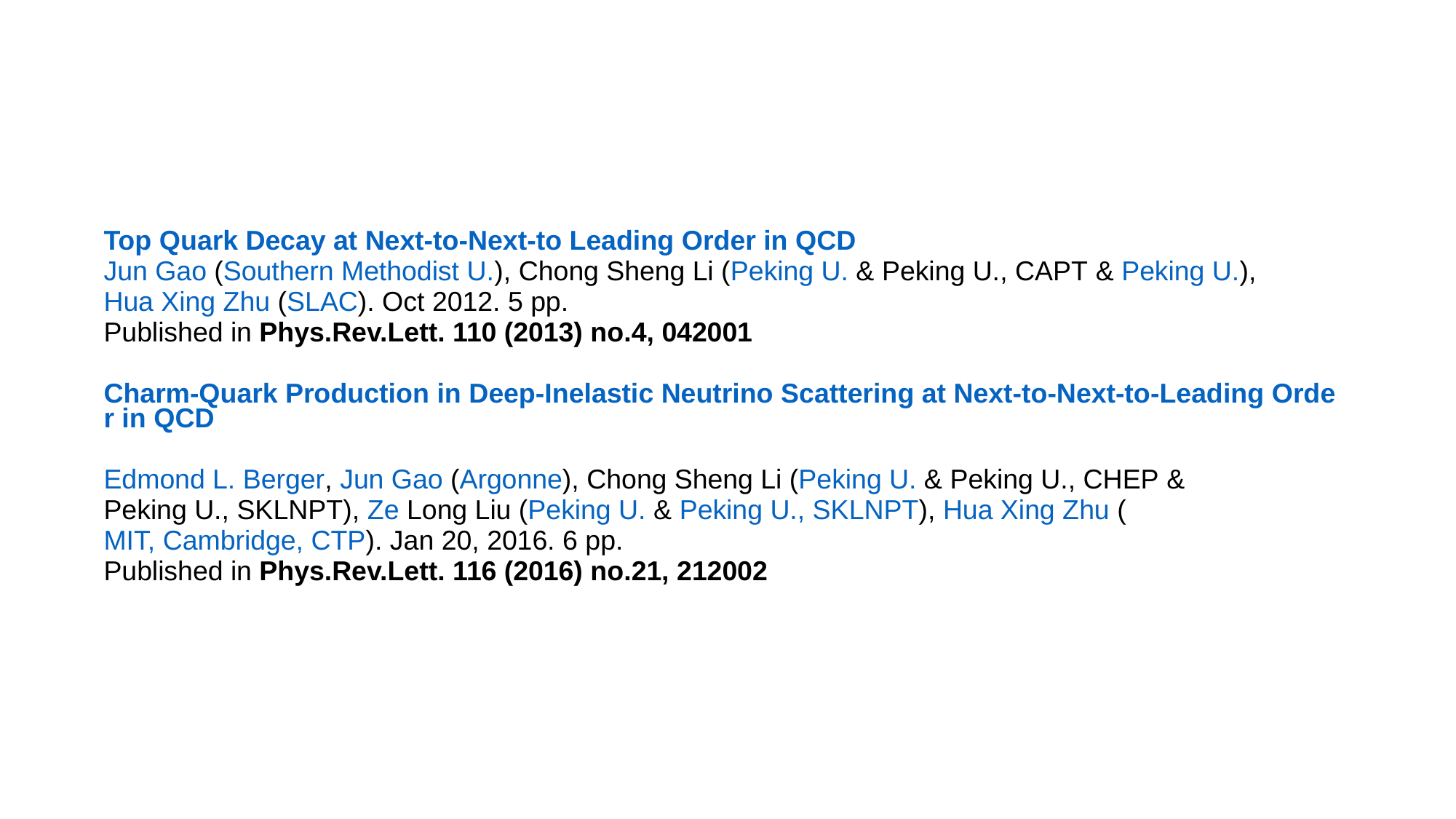

| Top Quark Decay at Next-to-Next-to Leading Order in QCD  Jun Gao (Southern Methodist U.), Chong Sheng Li (Peking U. & Peking U., CAPT & Peking U.), Hua Xing Zhu (SLAC). Oct 2012. 5 pp.  Published in Phys.Rev.Lett. 110 (2013) no.4, 042001  Charm-Quark Production in Deep-Inelastic Neutrino Scattering at Next-to-Next-to-Leading Order in QCD  Edmond L. Berger, Jun Gao (Argonne), Chong Sheng Li (Peking U. & Peking U., CHEP & Peking U., SKLNPT), Ze Long Liu (Peking U. & Peking U., SKLNPT), Hua Xing Zhu (MIT, Cambridge, CTP). Jan 20, 2016. 6 pp.  Published in Phys.Rev.Lett. 116 (2016) no.21, 212002 |
| --- |